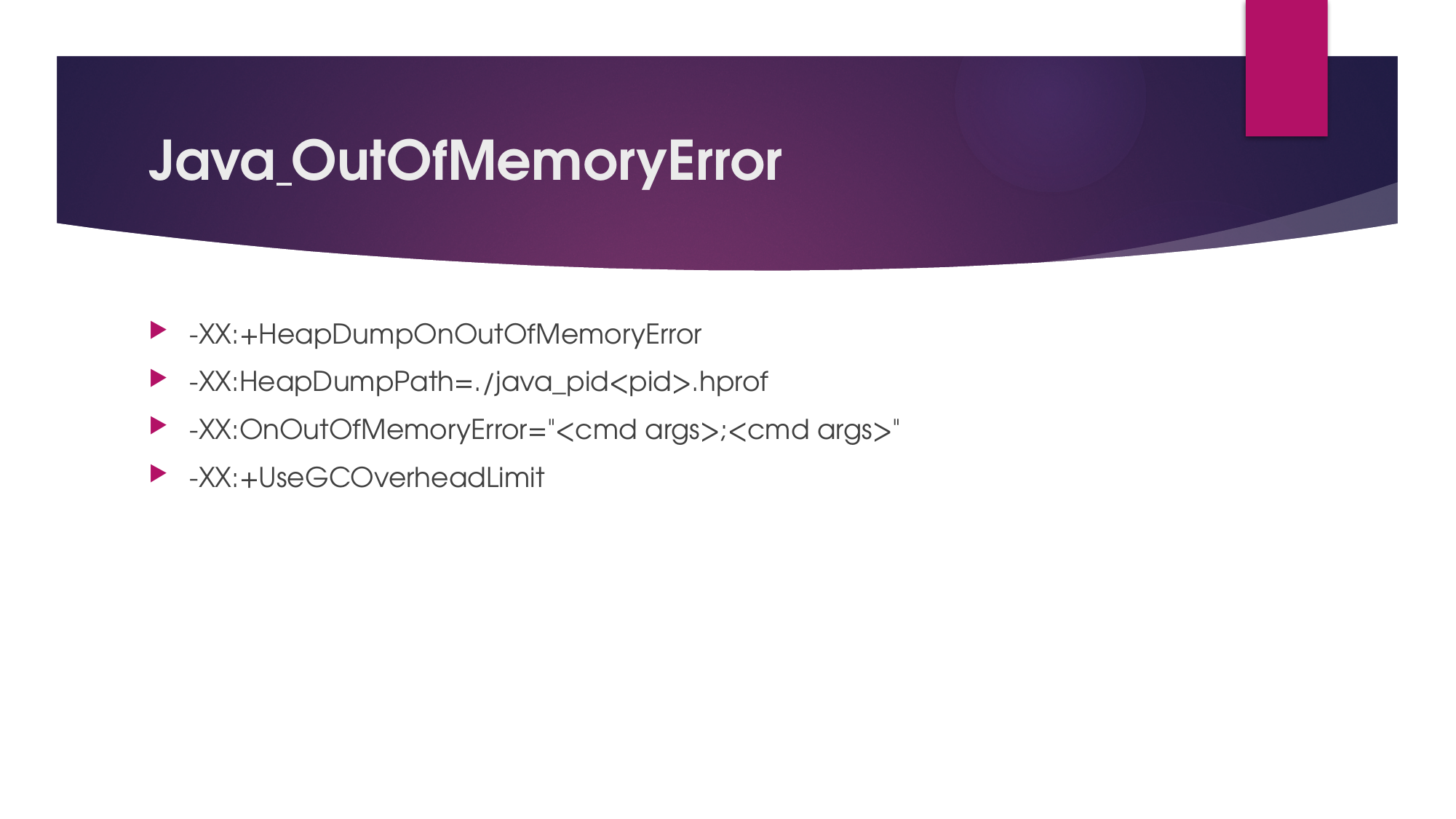

# Java OutOfMemoryError
-XX:+HeapDumpOnOutOfMemoryError
-XX:HeapDumpPath=./java_pid<pid>.hprof
-XX:OnOutOfMemoryError="<cmd args>;<cmd args>"
-XX:+UseGCOverheadLimit